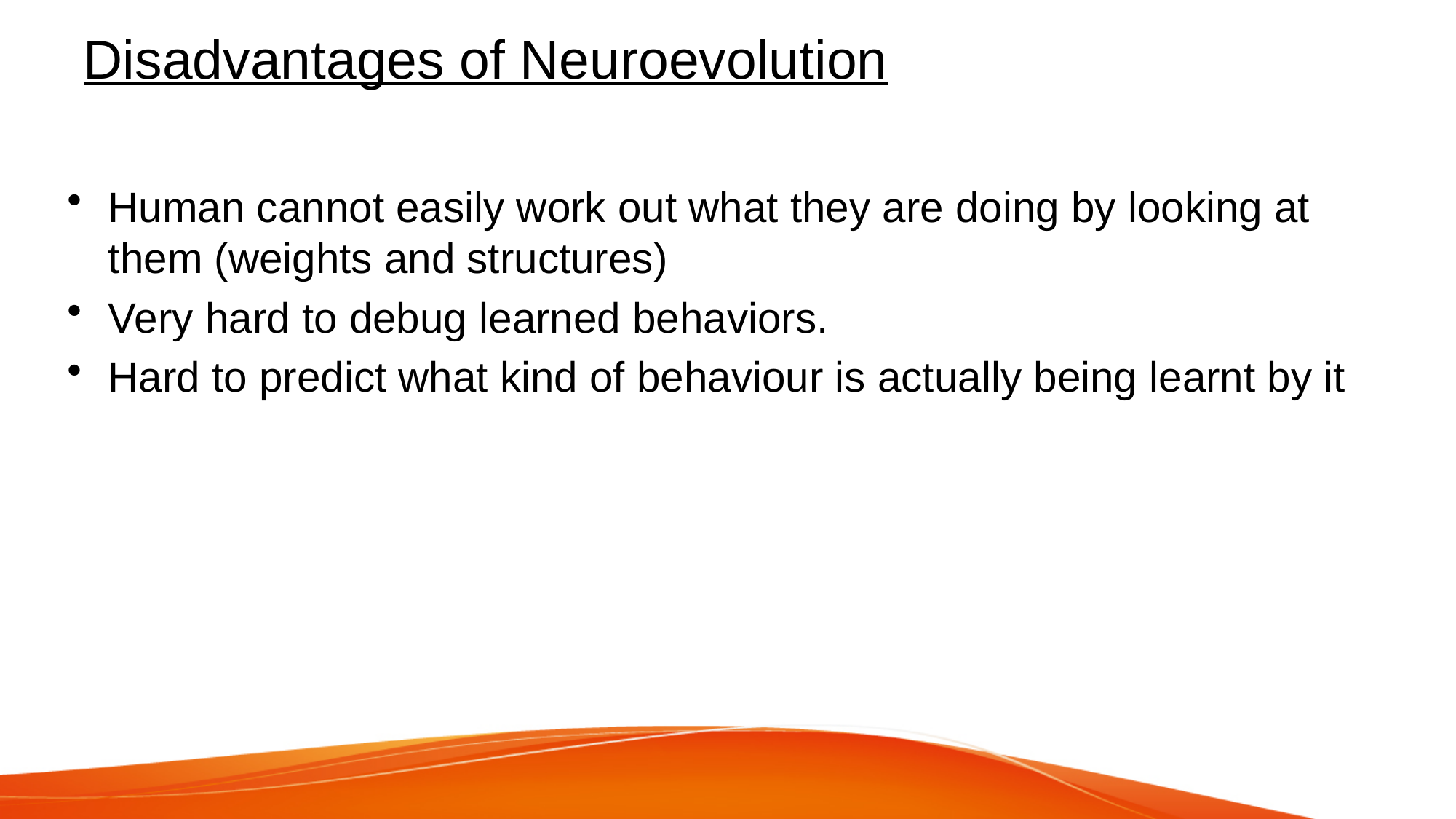

# Disadvantages of Neuroevolution
Human cannot easily work out what they are doing by looking at them (weights and structures)
Very hard to debug learned behaviors.
Hard to predict what kind of behaviour is actually being learnt by it